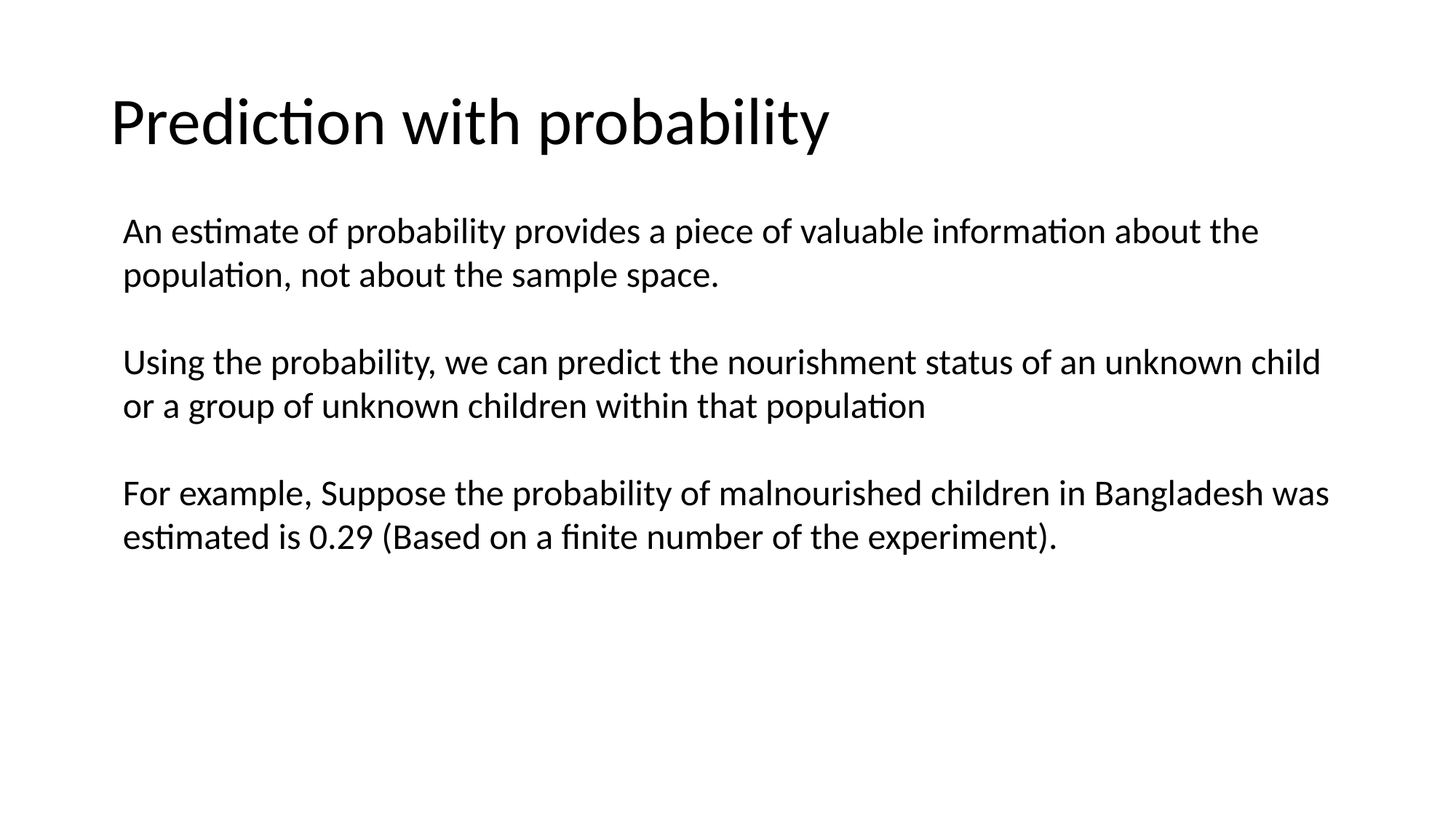

# Prediction with probability
An estimate of probability provides a piece of valuable information about the population, not about the sample space.

Using the probability, we can predict the nourishment status of an unknown child or a group of unknown children within that population

For example, Suppose the probability of malnourished children in Bangladesh was estimated is 0.29 (Based on a finite number of the experiment).